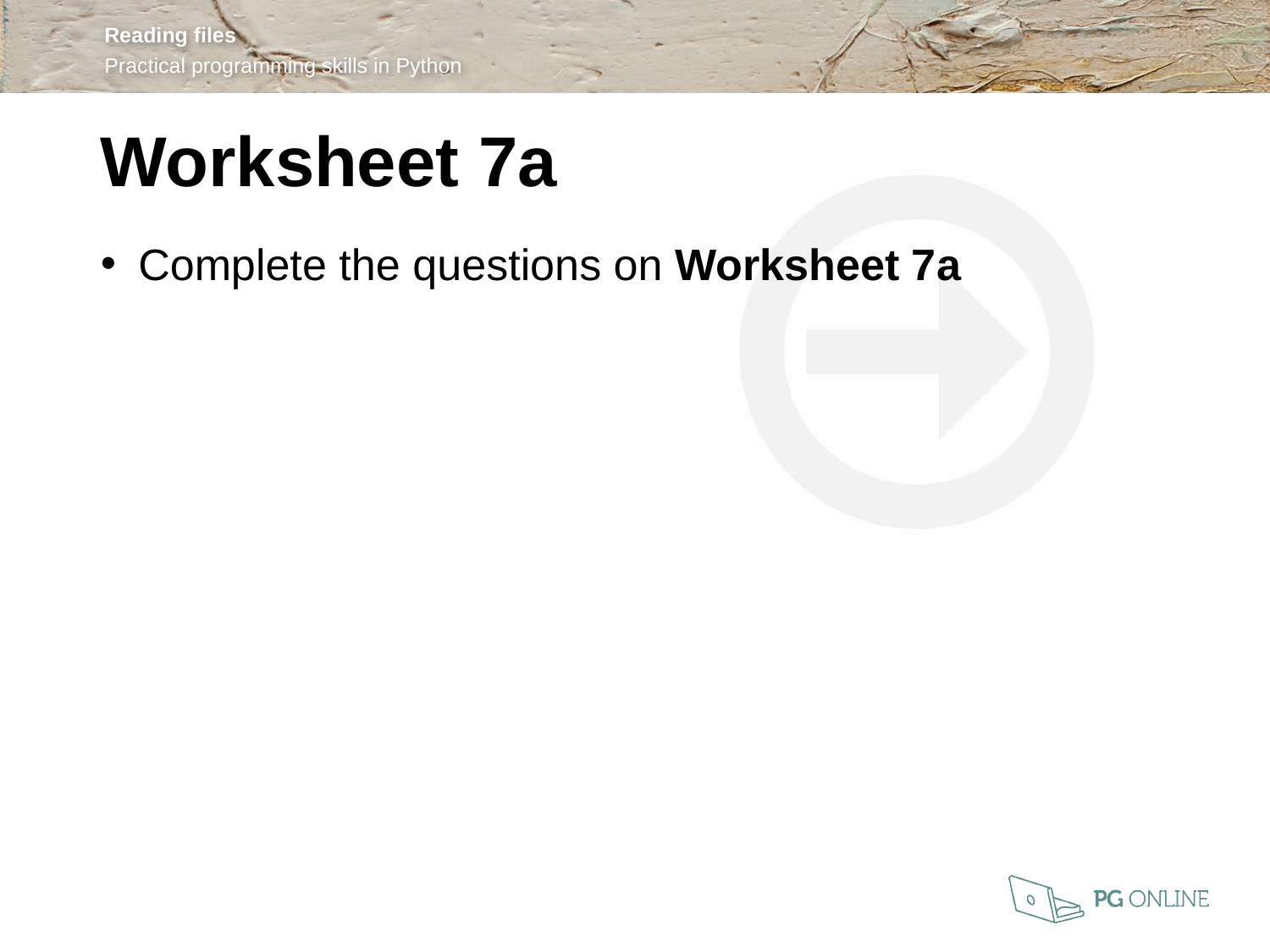

Worksheet 7a
Complete the questions on Worksheet 7a